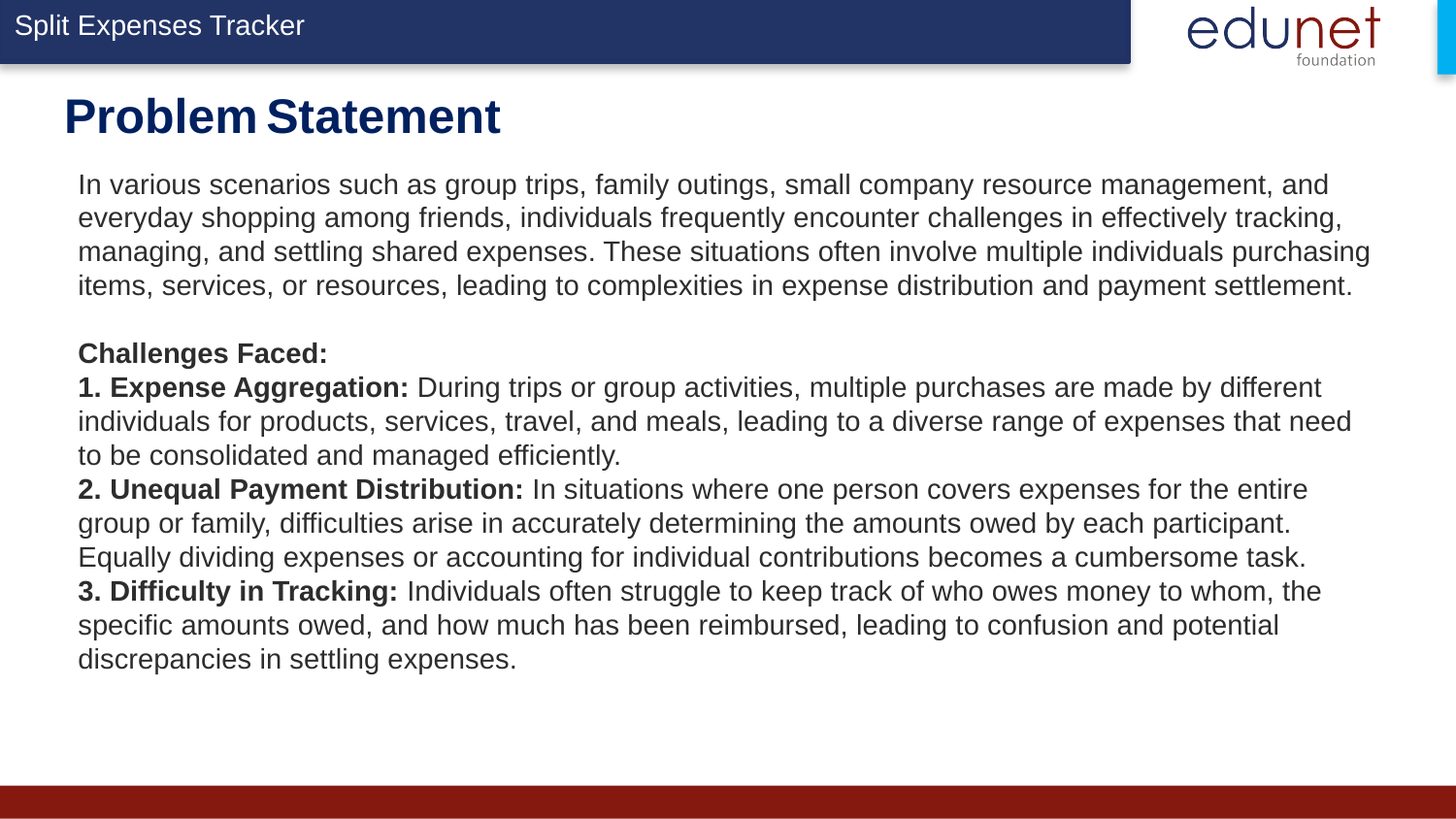

Split Expenses Tracker

# Problem Statement
In various scenarios such as group trips, family outings, small company resource management, and everyday shopping among friends, individuals frequently encounter challenges in effectively tracking, managing, and settling shared expenses. These situations often involve multiple individuals purchasing items, services, or resources, leading to complexities in expense distribution and payment settlement.
Challenges Faced:
1. Expense Aggregation: During trips or group activities, multiple purchases are made by different individuals for products, services, travel, and meals, leading to a diverse range of expenses that need to be consolidated and managed efficiently.
2. Unequal Payment Distribution: In situations where one person covers expenses for the entire group or family, difficulties arise in accurately determining the amounts owed by each participant. Equally dividing expenses or accounting for individual contributions becomes a cumbersome task.
3. Difficulty in Tracking: Individuals often struggle to keep track of who owes money to whom, the specific amounts owed, and how much has been reimbursed, leading to confusion and potential discrepancies in settling expenses.